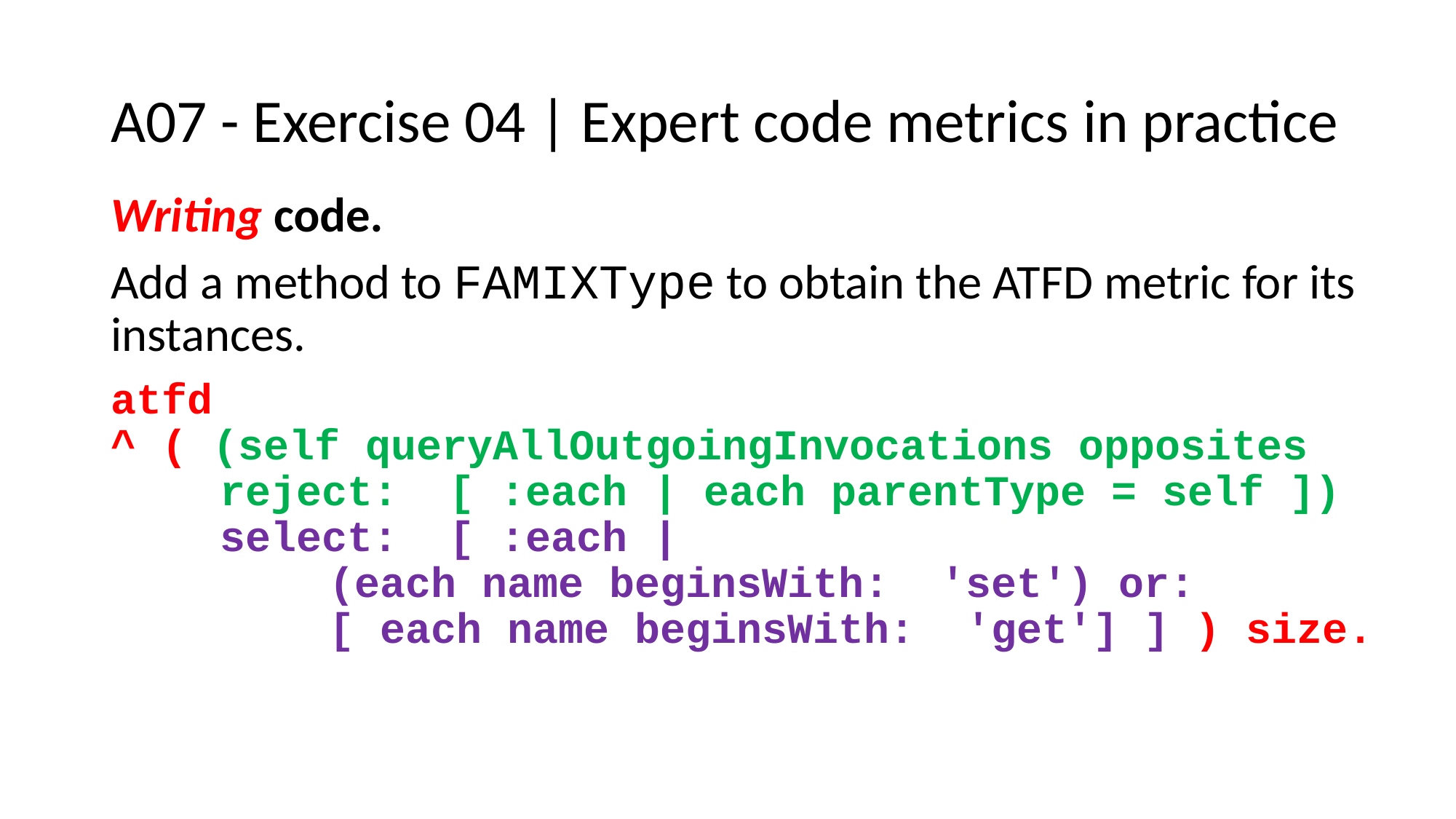

# A07 - Exercise 04 | Expert code metrics in practice
Writing code.
Add a method to FAMIXType to obtain the ATFD metric for its instances.
atfd
^ ( (self queryAllOutgoingInvocations opposites
	reject:  [ :each | each parentType = self ])
	select:  [ :each |
		(each name beginsWith:  'set') or:
		[ each name beginsWith:  'get'] ] ) size.